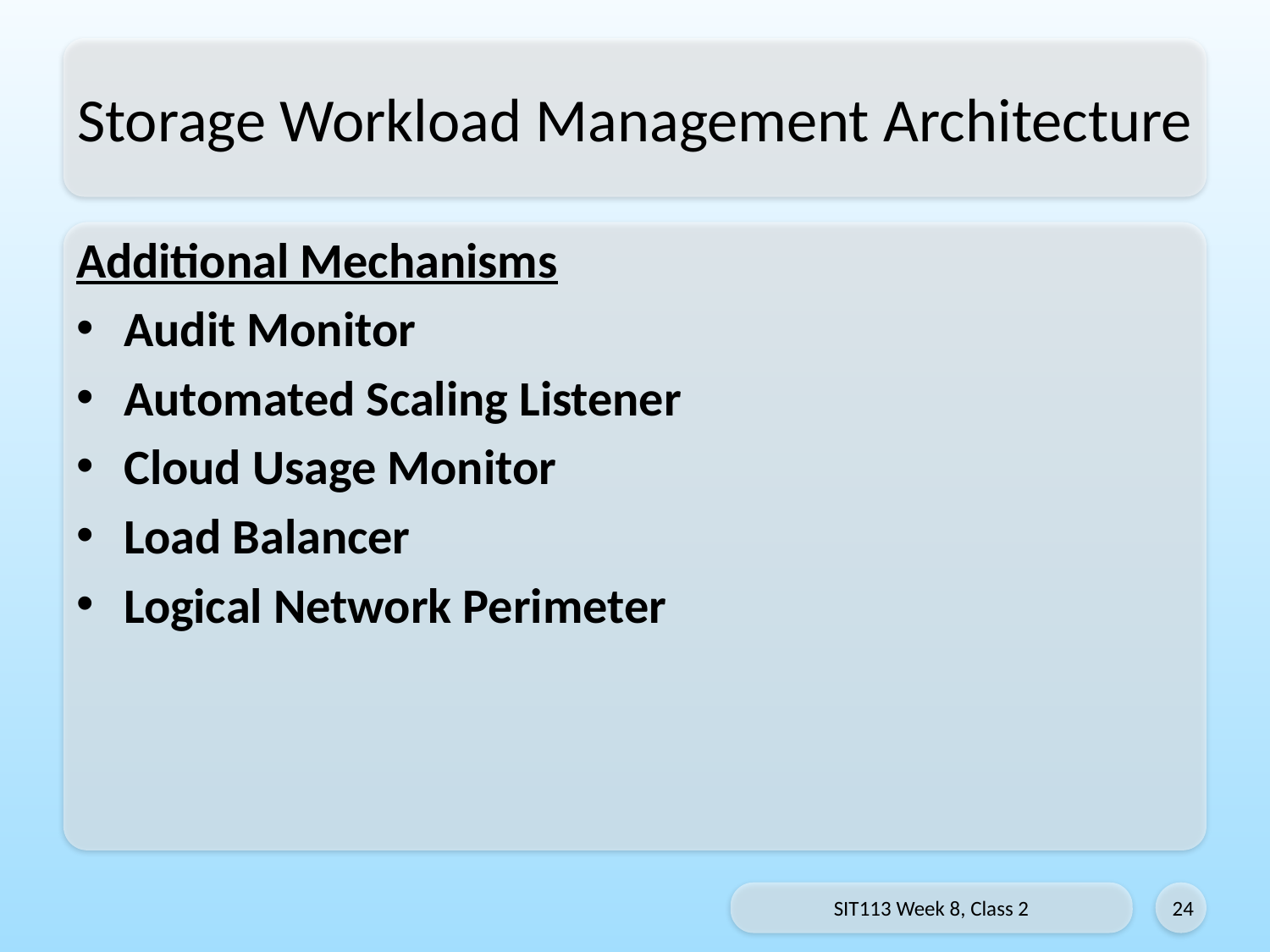

# Storage Workload Management Architecture
Additional Mechanisms
Audit Monitor
Automated Scaling Listener
Cloud Usage Monitor
Load Balancer
Logical Network Perimeter
SIT113 Week 8, Class 2
24